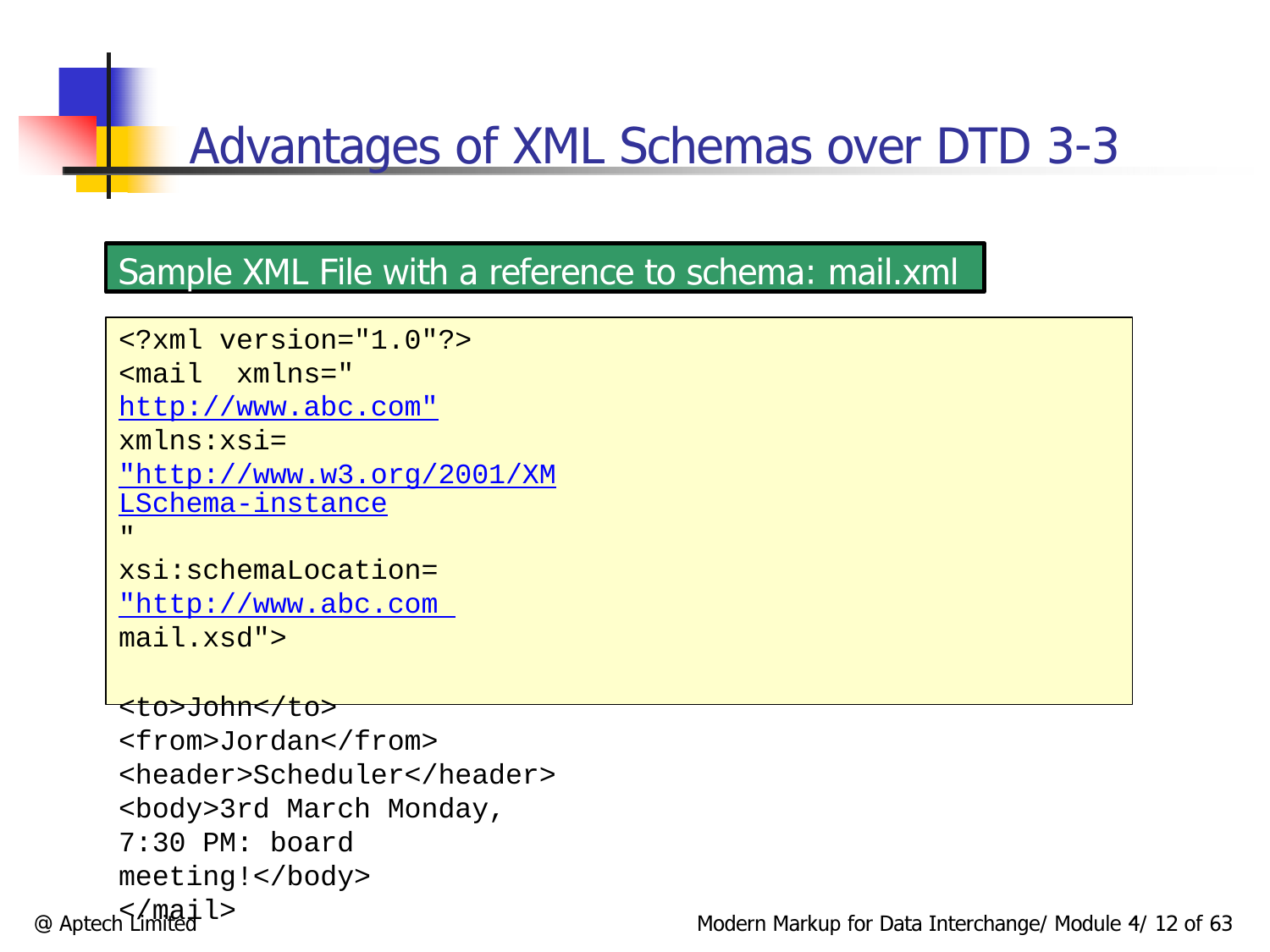

# Advantages of XML Schemas over DTD 3-3

Sample XML File with a reference to schema: mail.xml

<?xml version="1.0"?>
<mail  xmlns="http://www.abc.com"
xmlns:xsi="http://www.w3.org/2001/XMLSchema-instance"
xsi:schemaLocation="http://www.abc.com mail.xsd">

<to>John</to>
<from>Jordan</from>
<header>Scheduler</header>
<body>3rd March Monday, 7:30 PM: board meeting!</body>
</mail>
@ Aptech Limited
Modern Markup for Data Interchange/ Module 4/ 12 of 63